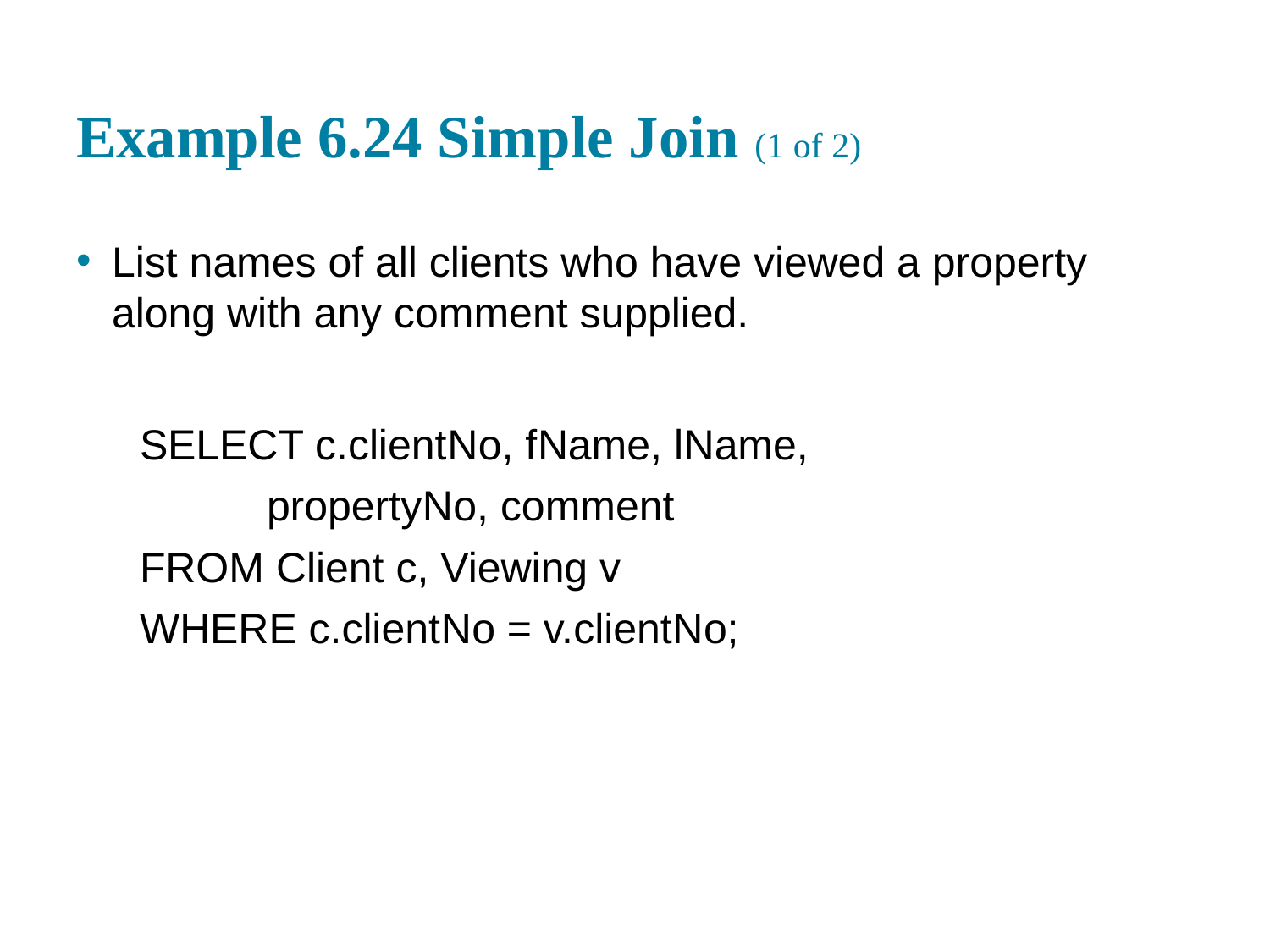

# Example 6.24 Simple Join (1 of 2)
List names of all clients who have viewed a property along with any comment supplied.
SELECT c.client N o, f Name, l Name,
property N o, comment
FROM Client c, Viewing v
WHERE c.client N o = v.client N o;